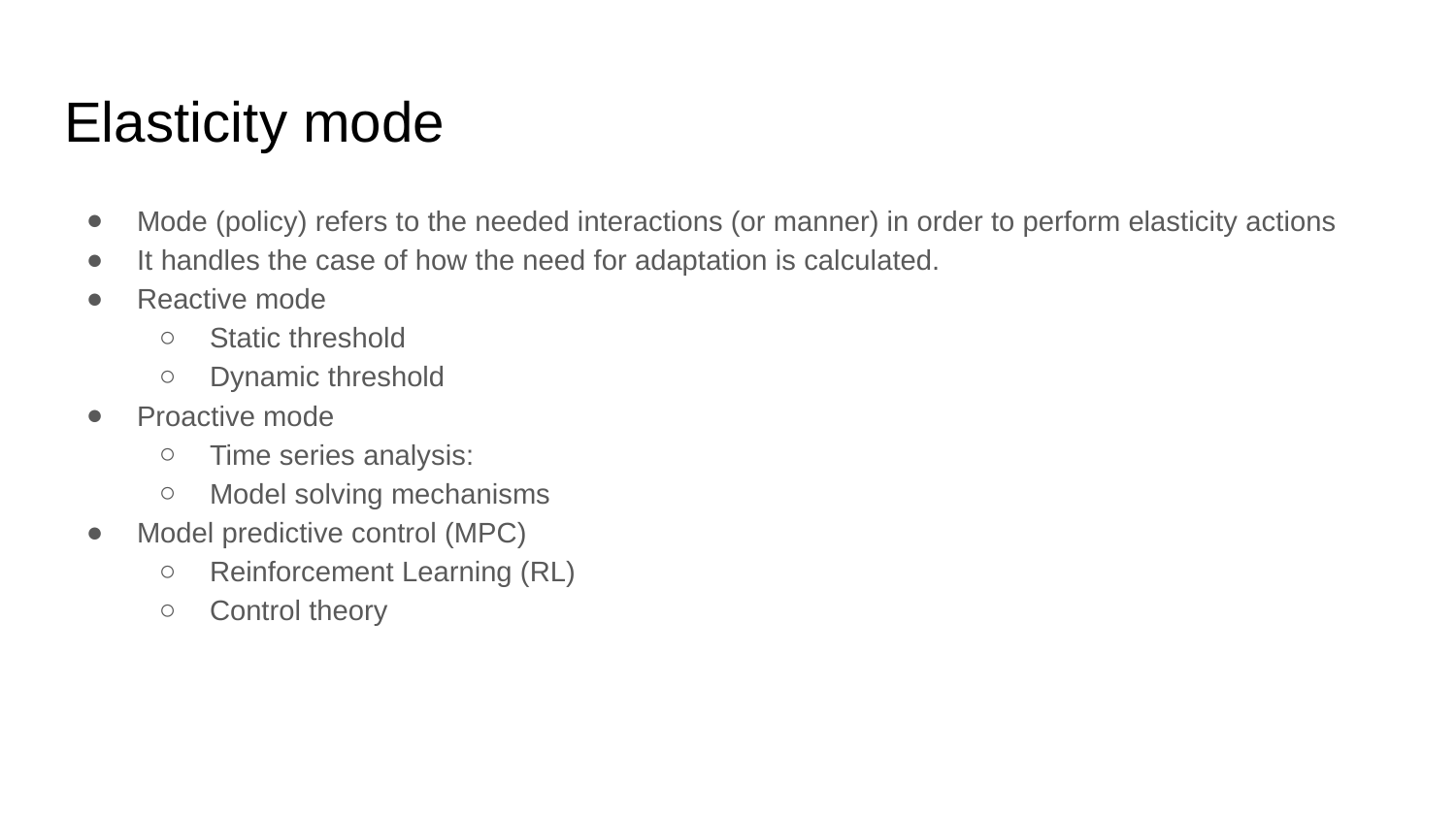

# Elasticity mode
Mode (policy) refers to the needed interactions (or manner) in order to perform elasticity actions
It handles the case of how the need for adaptation is calculated.
Reactive mode
Static threshold
Dynamic threshold
Proactive mode
Time series analysis:
Model solving mechanisms
Model predictive control (MPC)
Reinforcement Learning (RL)
Control theory